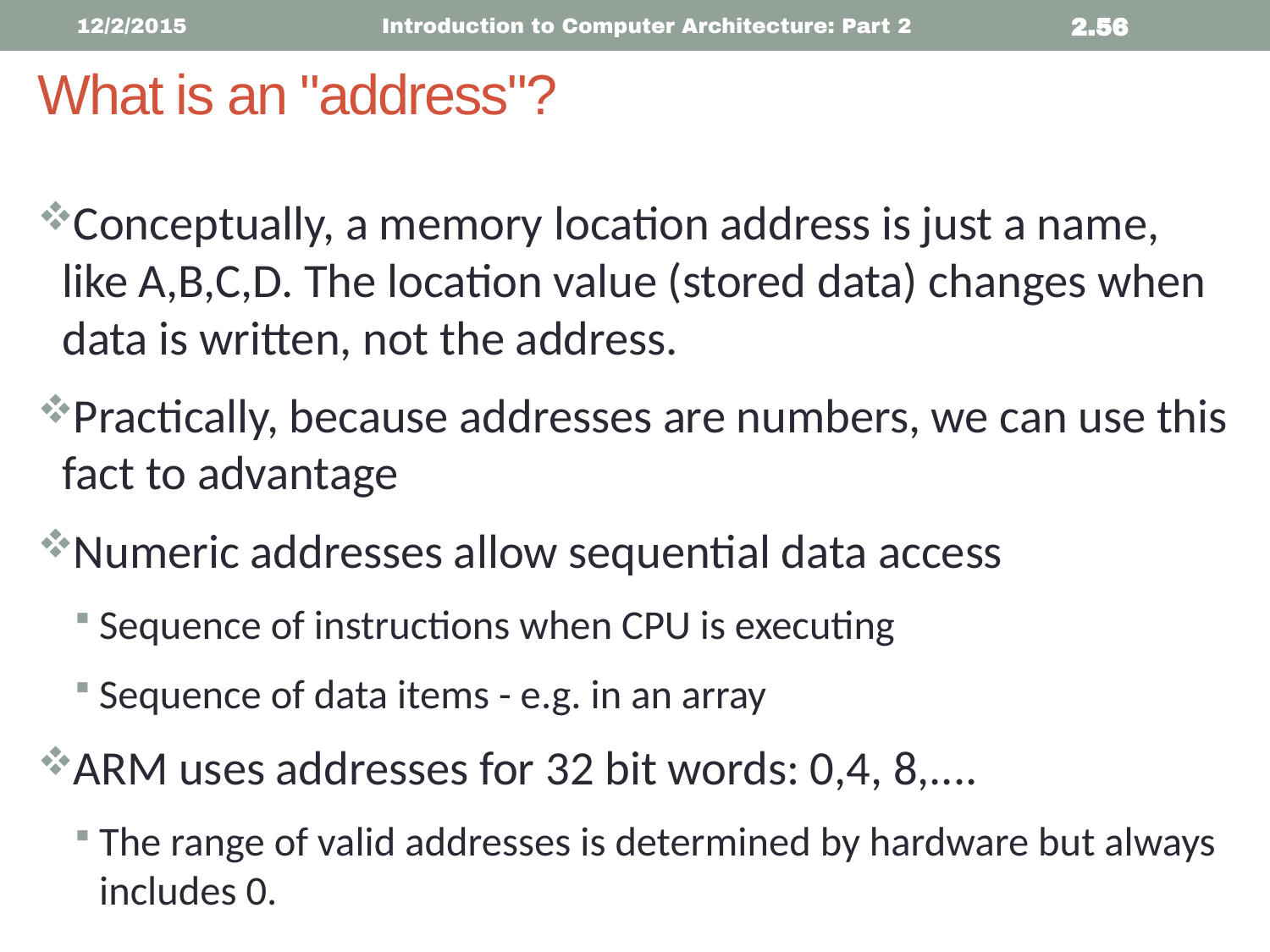

12/2/2015
Introduction to Computer Architecture: Part 2
2.56
# What is an "address"?
Conceptually, a memory location address is just a name, like A,B,C,D. The location value (stored data) changes when data is written, not the address.
Practically, because addresses are numbers, we can use this fact to advantage
Numeric addresses allow sequential data access
Sequence of instructions when CPU is executing
Sequence of data items - e.g. in an array
ARM uses addresses for 32 bit words: 0,4, 8,....
The range of valid addresses is determined by hardware but always includes 0.